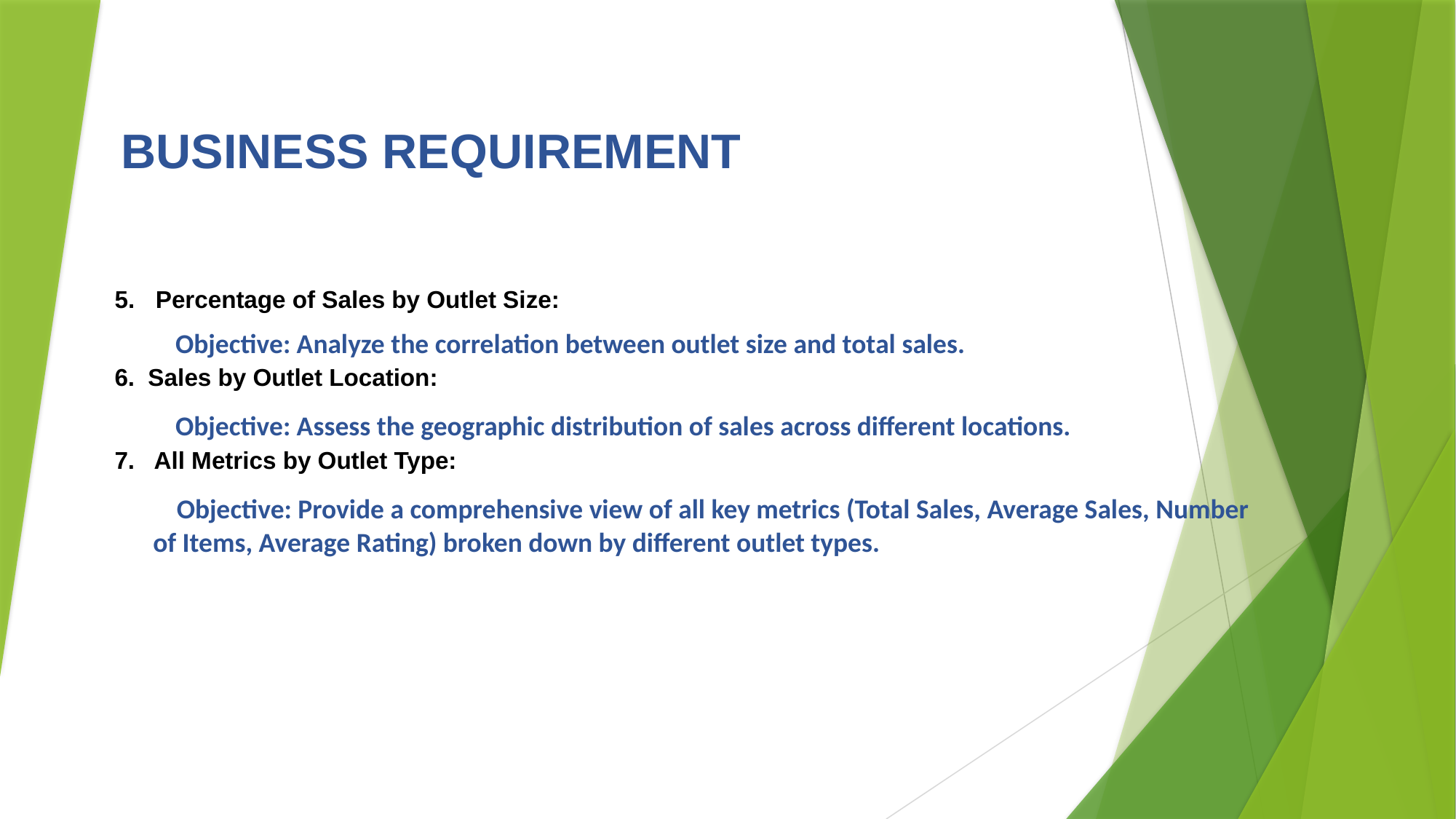

BUSINESS REQUIREMENT
Chart’s Requirements
Percentage of Sales by Outlet Size:
Objective: Analyze the correlation between outlet size and total sales.
6.  Sales by Outlet Location:
Objective: Assess the geographic distribution of sales across different locations.
7.   All Metrics by Outlet Type:
Objective: Provide a comprehensive view of all key metrics (Total Sales, Average Sales, Number      of Items, Average Rating) broken down by different outlet types.